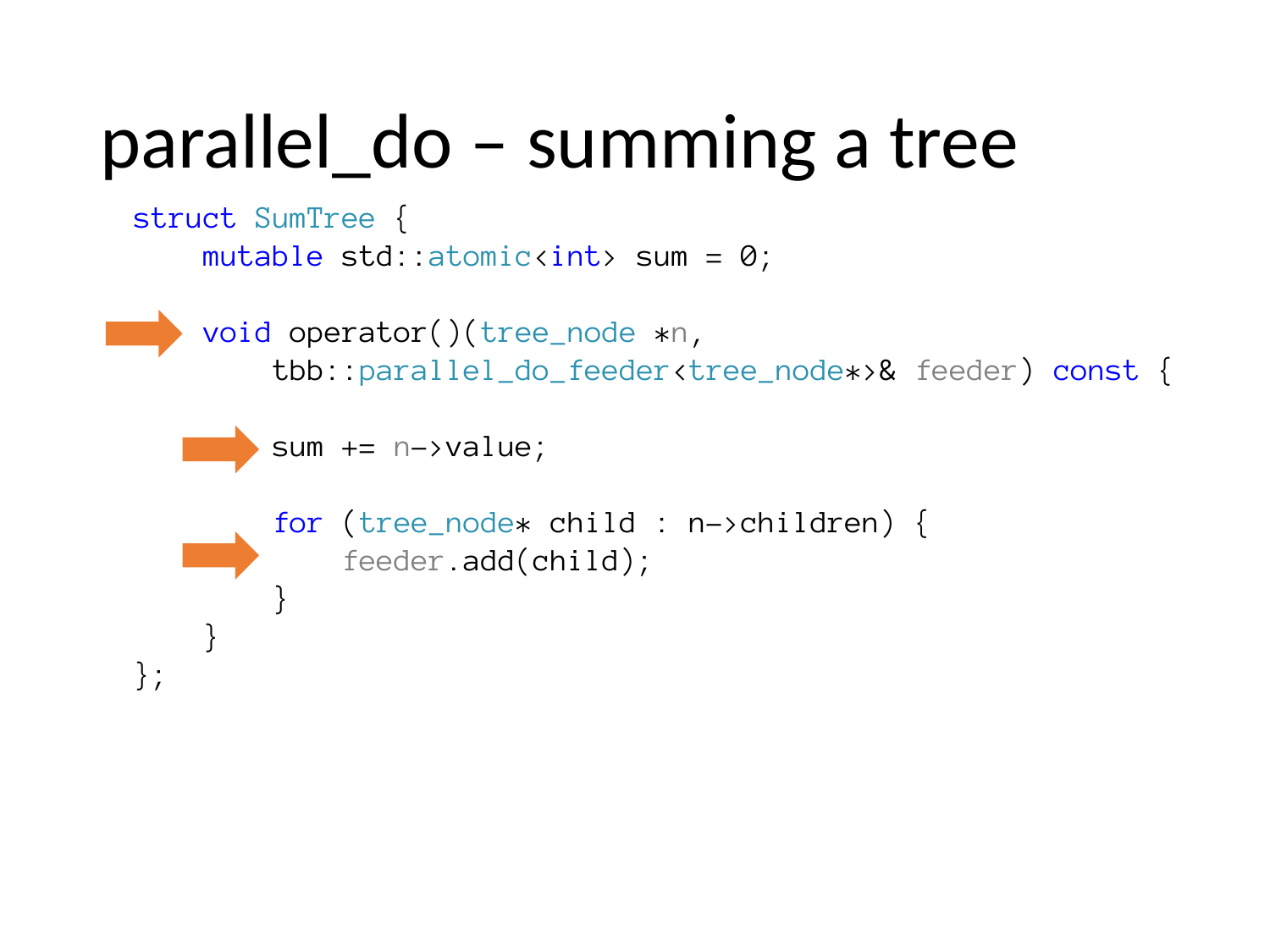

# parallel_do – summing a tree
struct SumTree {
    mutable std::atomic<int> sum = 0;

    void operator()(tree_node *n,
        tbb::parallel_do_feeder<tree_node*>& feeder) const {

        sum += n->value;

        for (tree_node* child : n->children) {
            feeder.add(child);
        }
    }
};